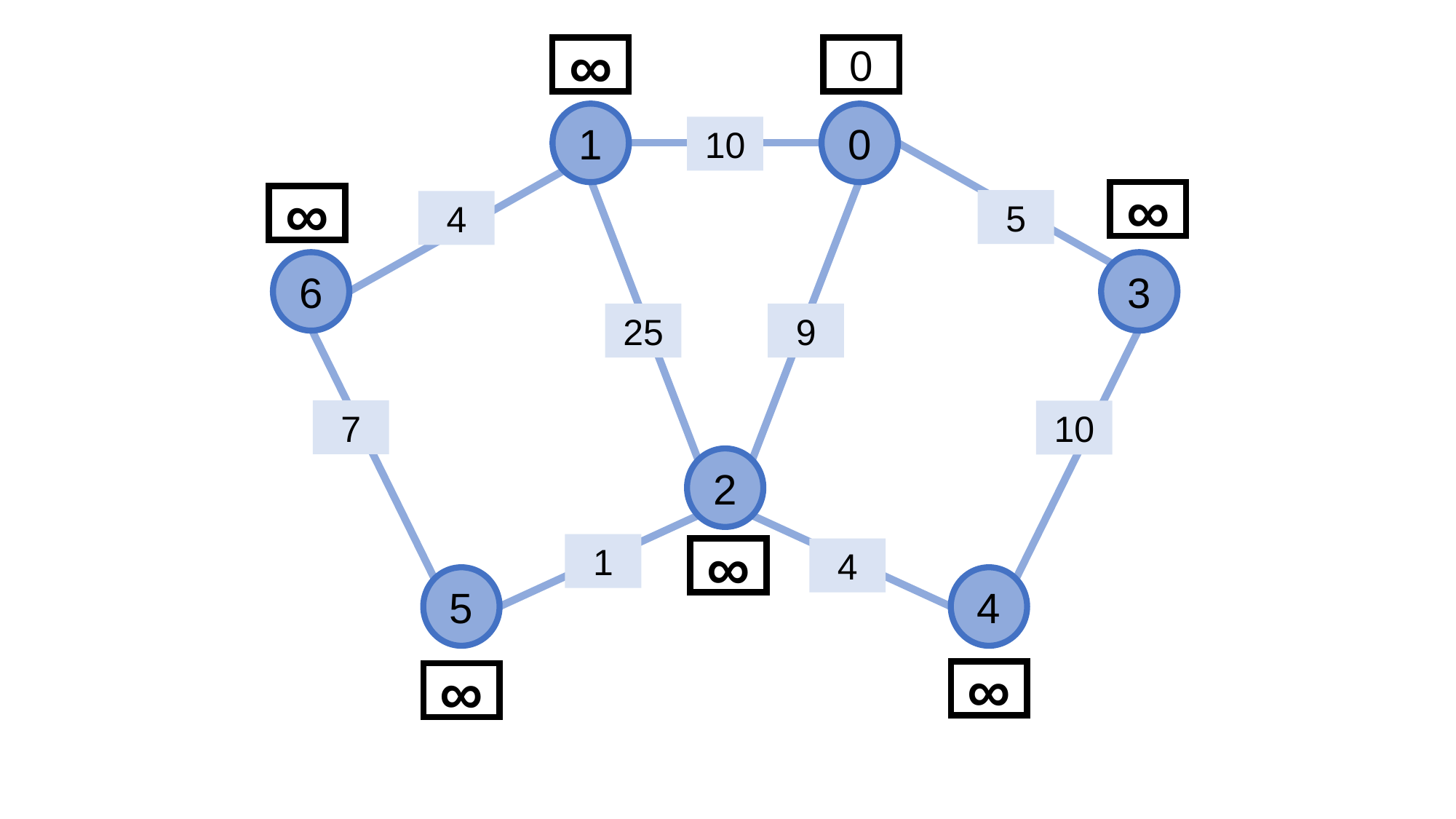

∞
0
1
0
10
∞
∞
5
4
6
3
25
9
7
10
2
1
∞
4
5
4
∞
∞